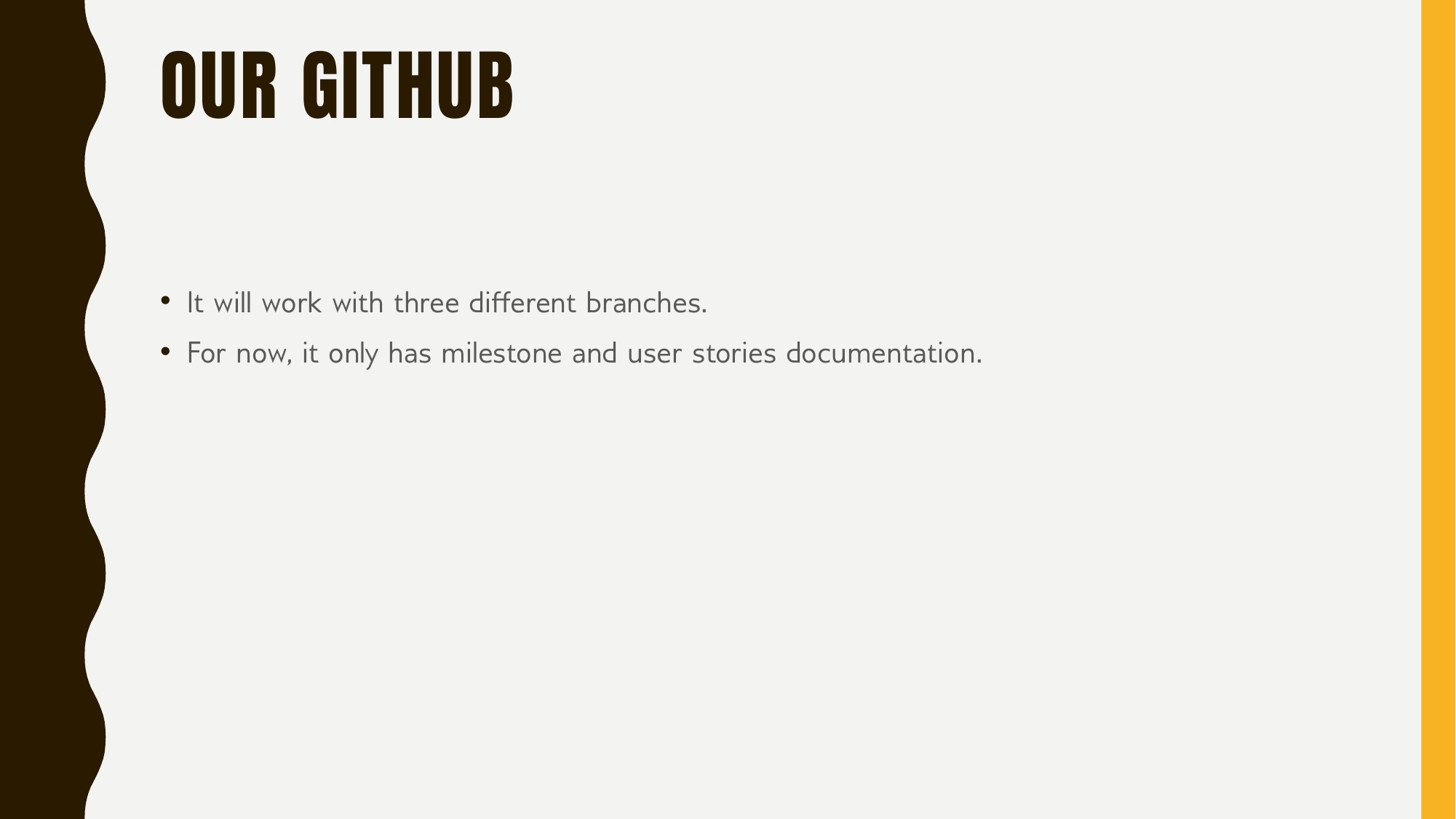

# OUR GitHub
It will work with three different branches.
For now, it only has milestone and user stories documentation.